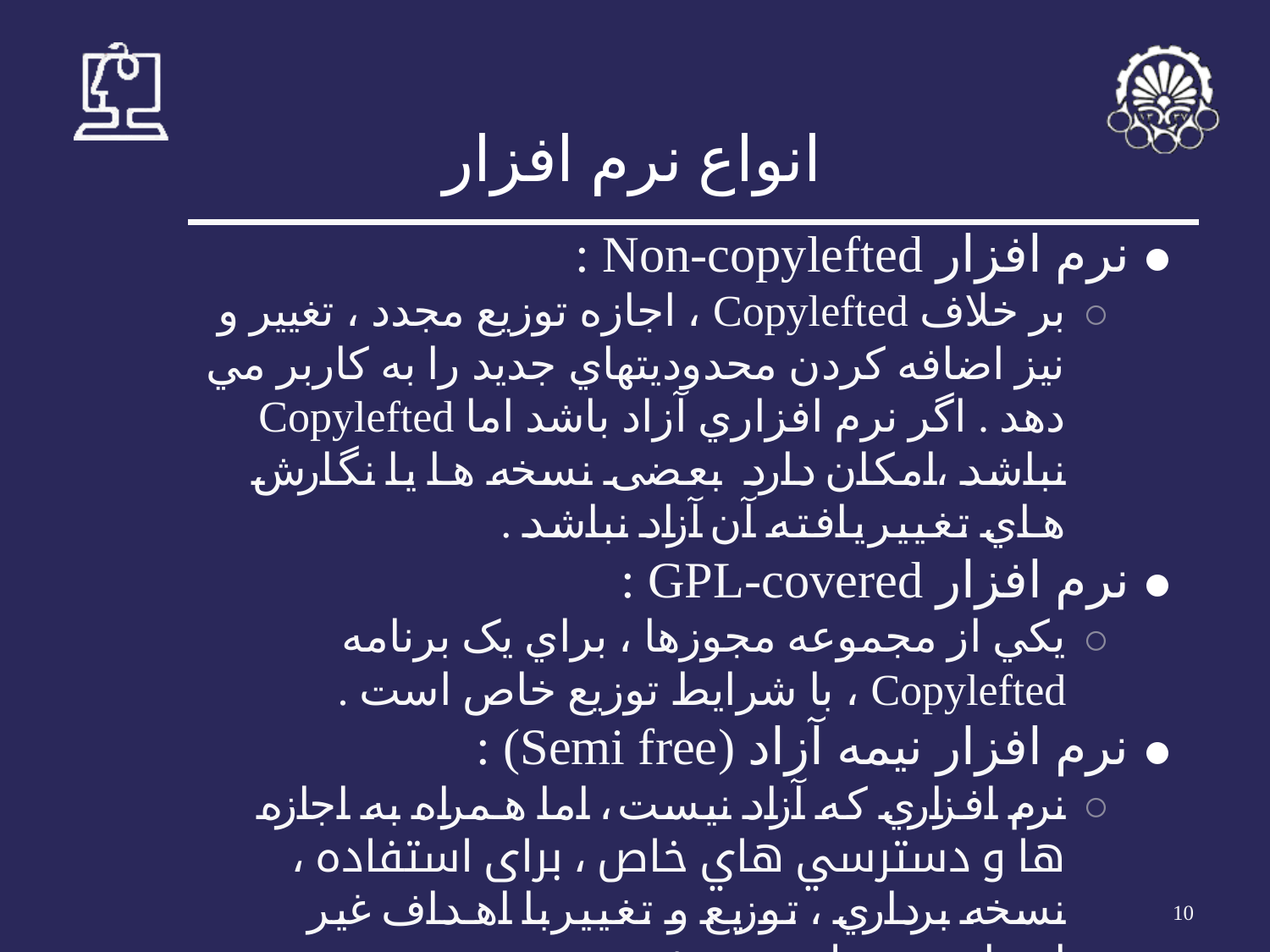

# انواع نرم افزار
نرم افزار Non-copylefted :
بر خلاف Copylefted ، اجازه توزيع مجدد ، تغيير و نيز اضافه کردن محدوديتهاي جديد را به کاربر مي دهد . اگر نرم افزاري آزاد باشد اما Copylefted نباشد ،امکان دارد  بعضی نسخه ها يا نگارش هاي تغيير يافته آن آزاد نباشد .
نرم افزار GPL-covered :
يکي از مجموعه مجوزها ، براي يک برنامه Copylefted ، با شرايط توزيع خاص است .
نرم افزار نيمه آزاد (Semi free) :
نرم افزاري که آزاد نيست ، اما همراه به اجازه ها و دسترسي هاي خاص ، برای استفاده ، نسخه برداري ، توزيع و تغيير با اهداف غير انتفاعي ، توليد مي شود .
10